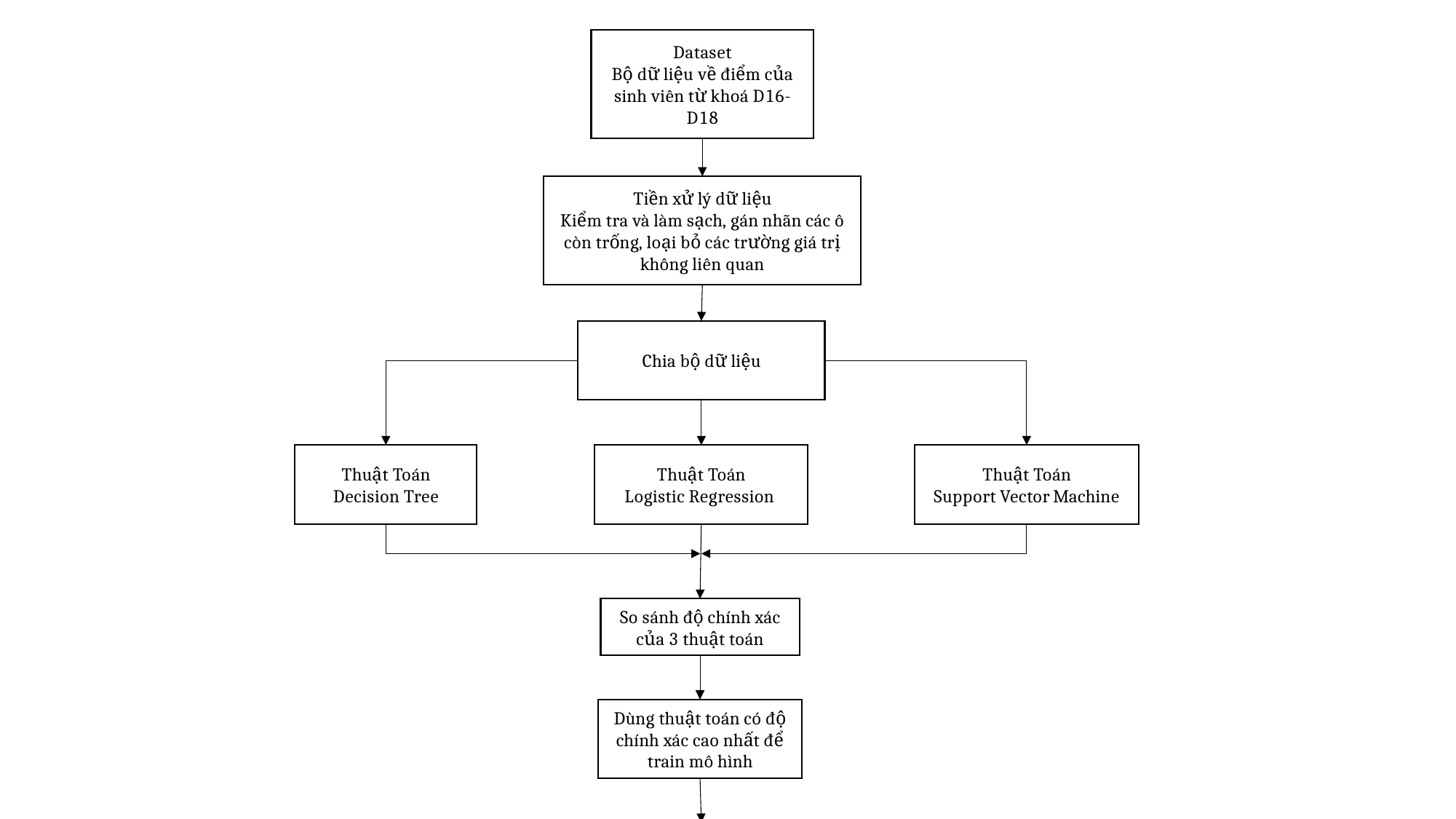

Dataset
Bộ dữ liệu về điểm của sinh viên từ khoá D16-D18
Tiền xử lý dữ liệu
Kiểm tra và làm sạch, gán nhãn các ô còn trống, loại bỏ các trường giá trị không liên quan
Chia bộ dữ liệu
Thuật Toán
Decision Tree
Thuật Toán
Logistic Regression
Thuật Toán
Support Vector Machine
So sánh độ chính xác của 3 thuật toán
Dùng thuật toán có độ chính xác cao nhất để train mô hình
Dùng thuật toán có độ chính xác cao nhất để train mô hình